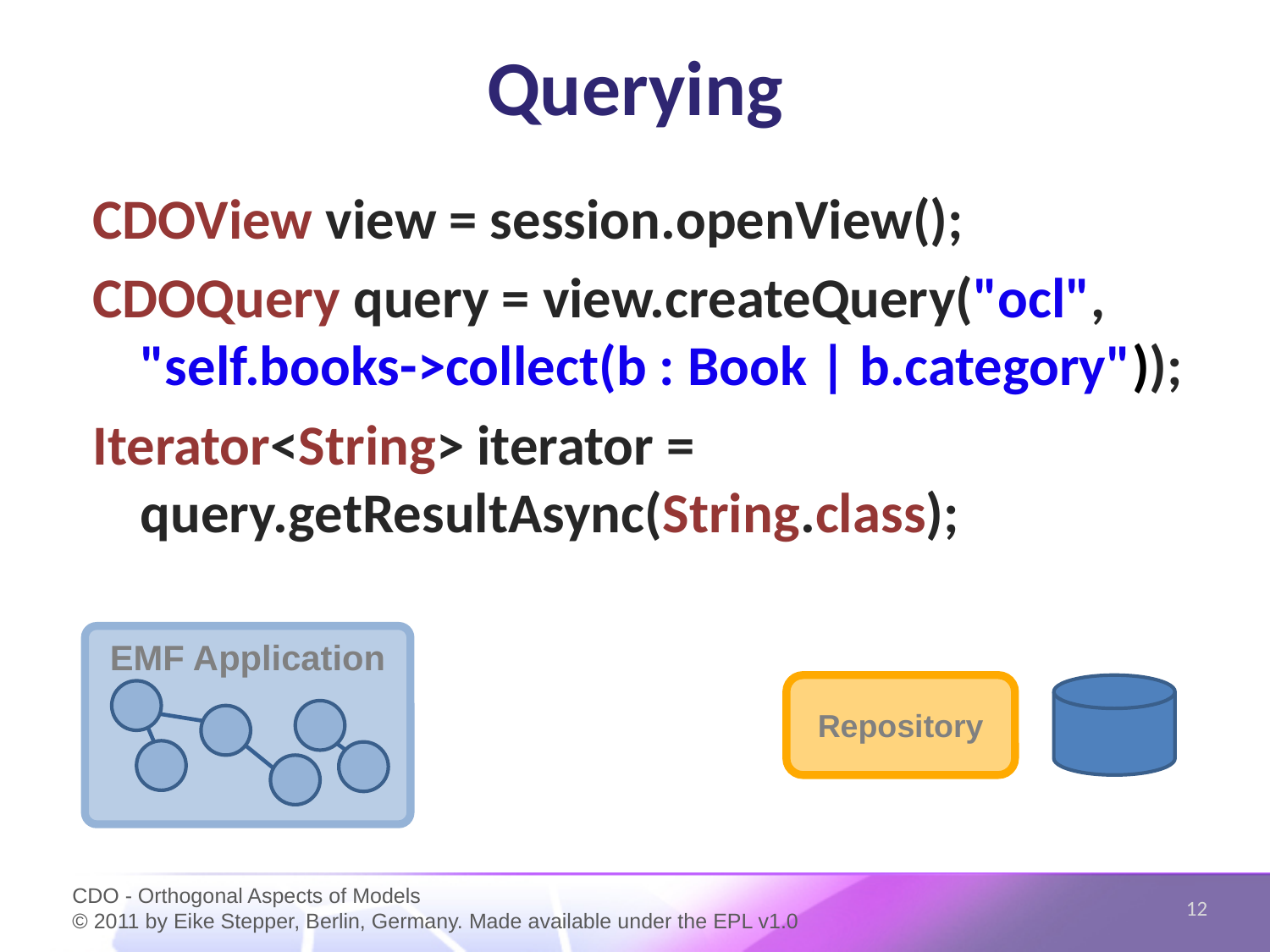

# Querying
CDOView view = session.openView();
CDOQuery query = view.createQuery("ocl",
"self.books->collect(b : Book | b.category"));
Iterator<String> iterator = query.getResultAsync(String.class);

EMF Application

Repository

Science Fiction, Poetry, Biography
self.books->collect(b : Book | b.category
12
CDO - Orthogonal Aspects of Models
© 2011 by Eike Stepper, Berlin, Germany. Made available under the EPL v1.0